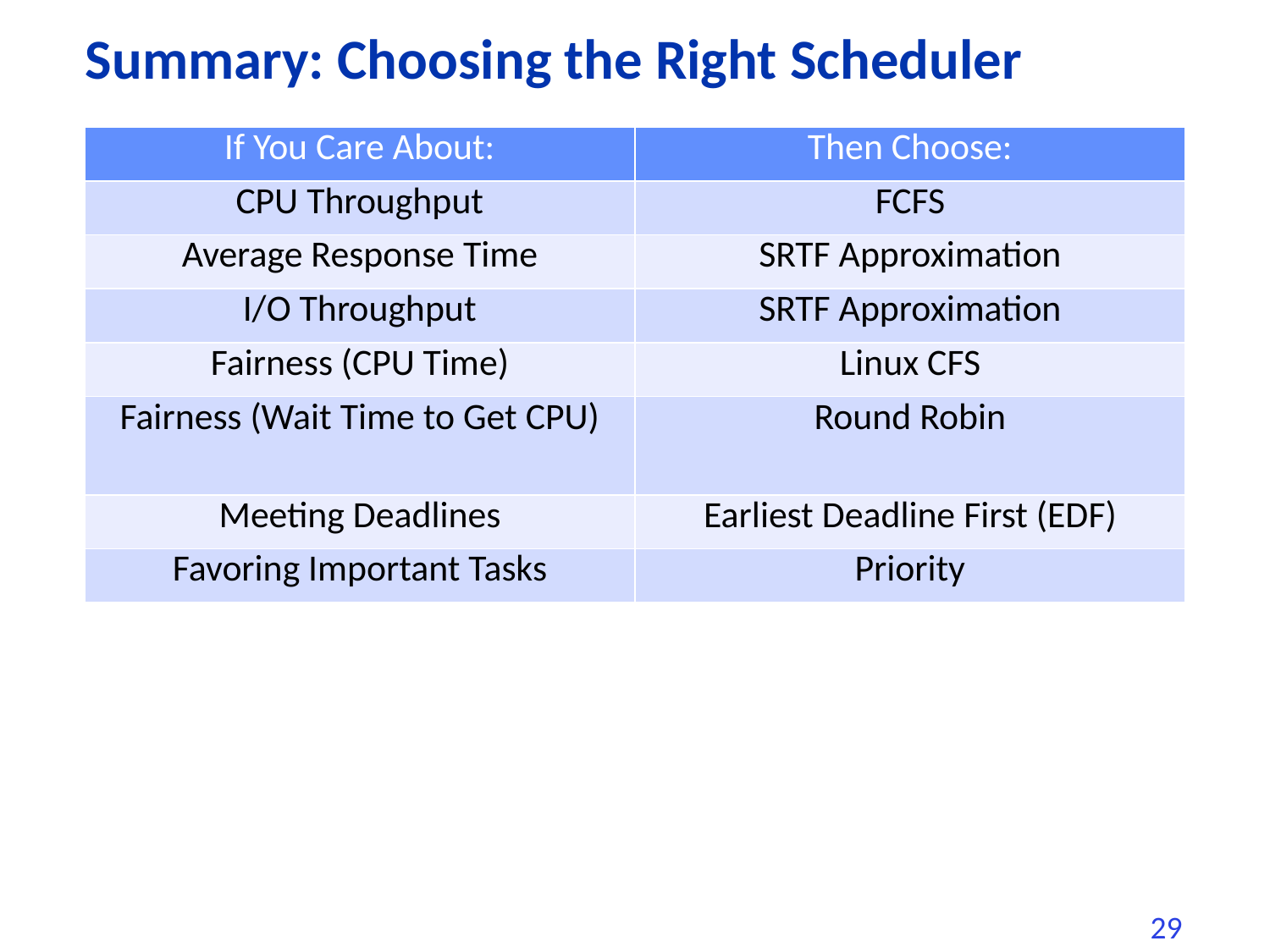

# Summary: Choosing the Right Scheduler
| If You Care About: | Then Choose: |
| --- | --- |
| CPU Throughput | FCFS |
| Average Response Time | SRTF Approximation |
| I/O Throughput | SRTF Approximation |
| Fairness (CPU Time) | Linux CFS |
| Fairness (Wait Time to Get CPU) | Round Robin |
| Meeting Deadlines | Earliest Deadline First (EDF) |
| Favoring Important Tasks | Priority |